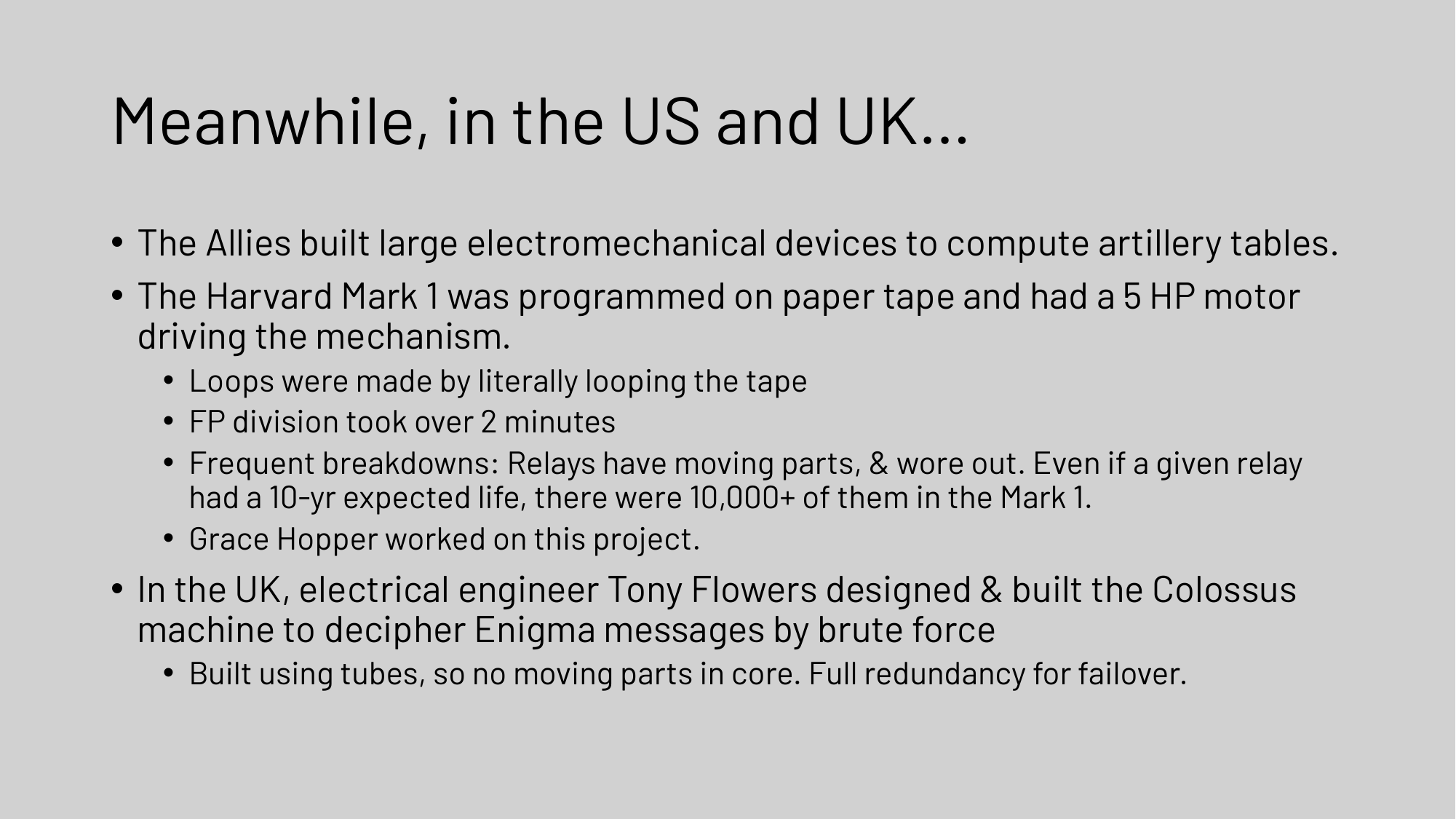

# Meanwhile, in the US and UK…
The Allies built large electromechanical devices to compute artillery tables.
The Harvard Mark 1 was programmed on paper tape and had a 5 HP motor driving the mechanism.
Loops were made by literally looping the tape
FP division took over 2 minutes
Frequent breakdowns: Relays have moving parts, & wore out. Even if a given relay had a 10-yr expected life, there were 10,000+ of them in the Mark 1.
Grace Hopper worked on this project.
In the UK, electrical engineer Tony Flowers designed & built the Colossus machine to decipher Enigma messages by brute force
Built using tubes, so no moving parts in core. Full redundancy for failover.